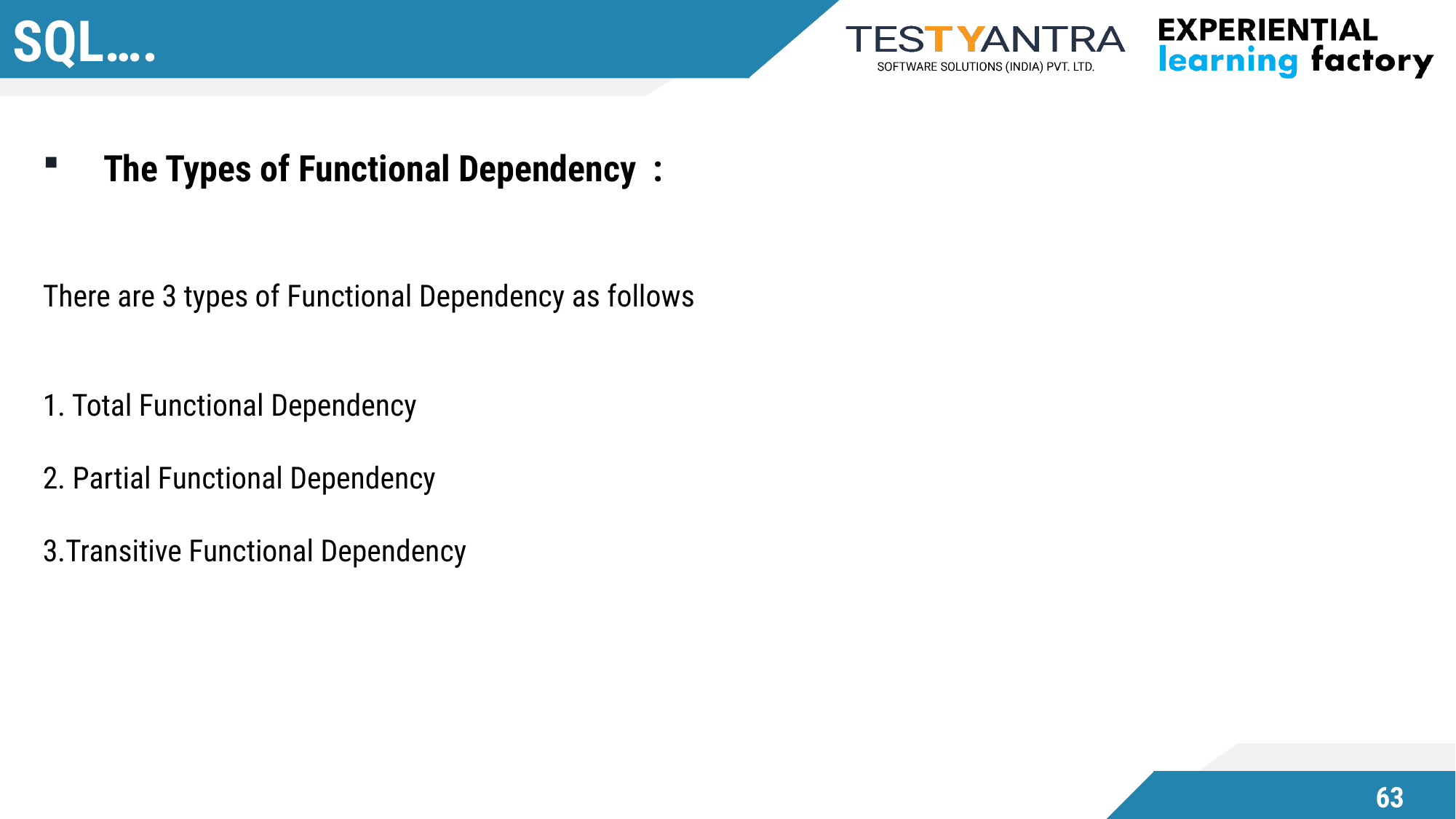

# SQL….

The Types of Functional Dependency  :

There are 3 types of Functional Dependency as follows

1. Total Functional Dependency

2. Partial Functional Dependency

3.Transitive Functional Dependency
63